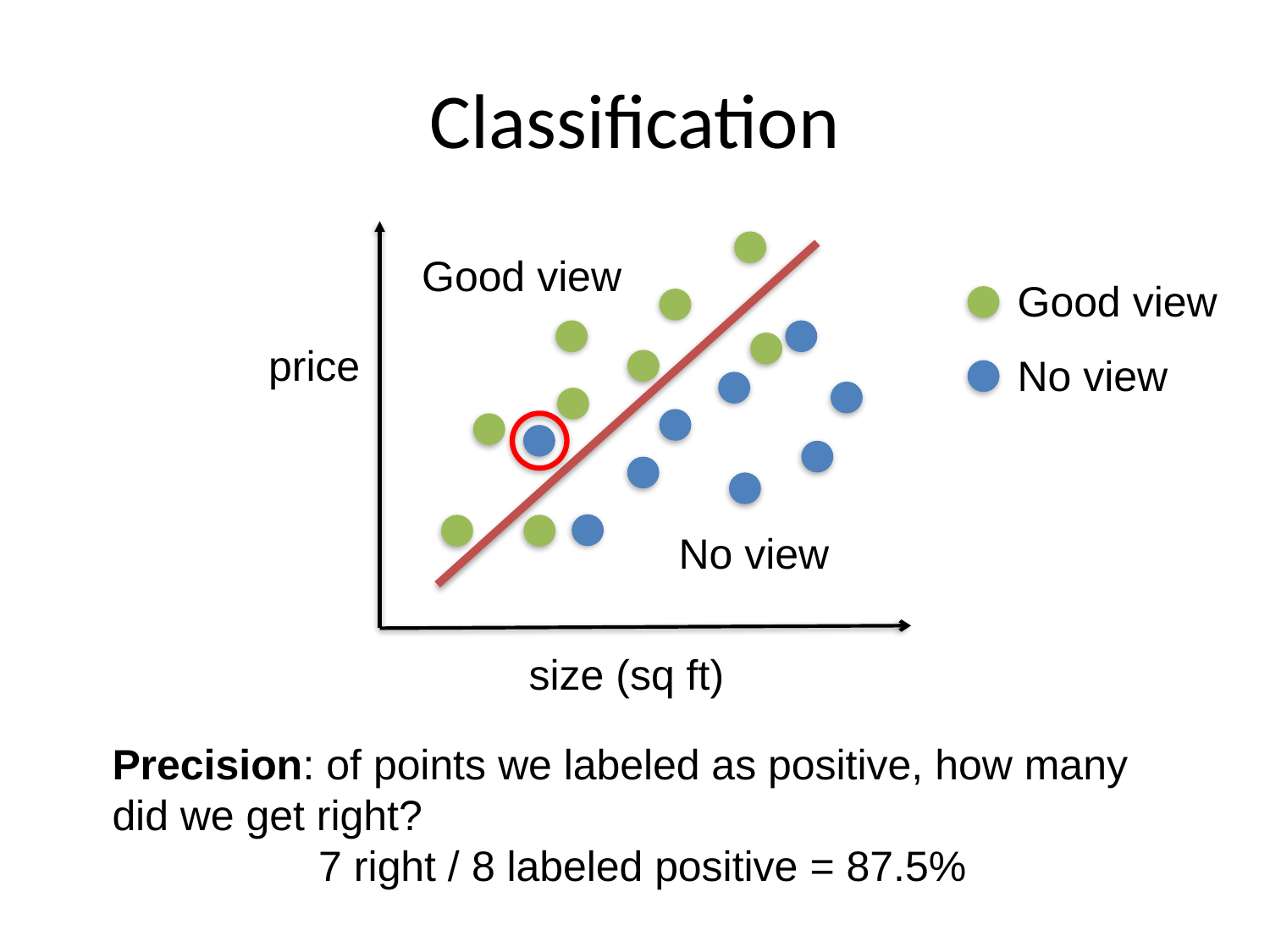

# Classification

Good view
Good view

price

No view

No view
size (sq ft)
Precision: of points we labeled as positive, how many did we get right?
7 right / 8 labeled positive = 87.5%